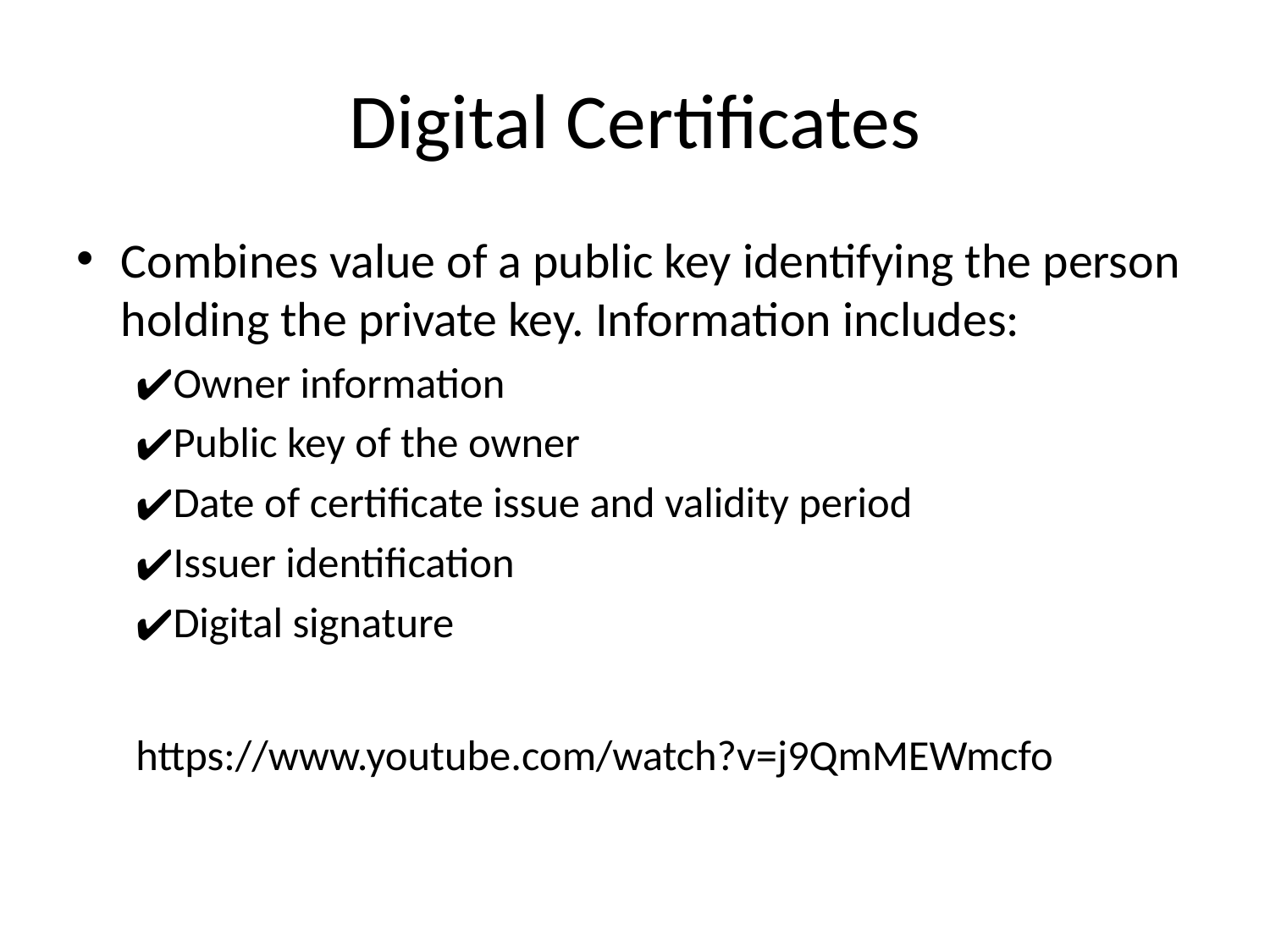

# Digital Certificates
Combines value of a public key identifying the person holding the private key. Information includes:
Owner information
Public key of the owner
Date of certificate issue and validity period
Issuer identification
Digital signature

https://www.youtube.com/watch?v=j9QmMEWmcfo